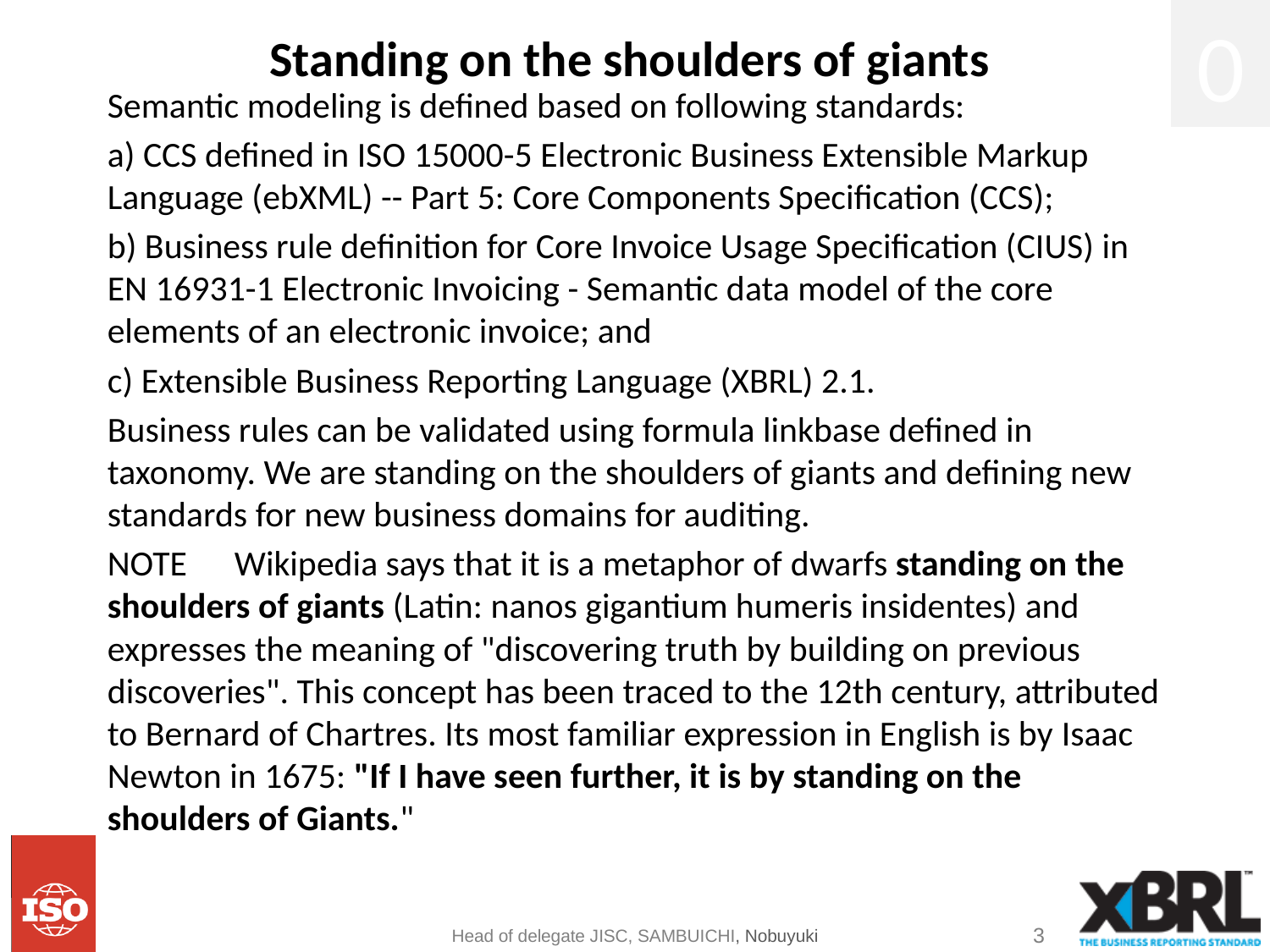

0
# Standing on the shoulders of giants
Semantic modeling is defined based on following standards:
a) CCS defined in ISO 15000-5 Electronic Business Extensible Markup Language (ebXML) -- Part 5: Core Components Specification (CCS);
b) Business rule definition for Core Invoice Usage Specification (CIUS) in EN 16931-1 Electronic Invoicing - Semantic data model of the core elements of an electronic invoice; and
c) Extensible Business Reporting Language (XBRL) 2.1.
Business rules can be validated using formula linkbase defined in taxonomy. We are standing on the shoulders of giants and defining new standards for new business domains for auditing.
NOTE	Wikipedia says that it is a metaphor of dwarfs standing on the shoulders of giants (Latin: nanos gigantium humeris insidentes) and expresses the meaning of "discovering truth by building on previous discoveries". This concept has been traced to the 12th century, attributed to Bernard of Chartres. Its most familiar expression in English is by Isaac Newton in 1675: "If I have seen further, it is by standing on the shoulders of Giants."